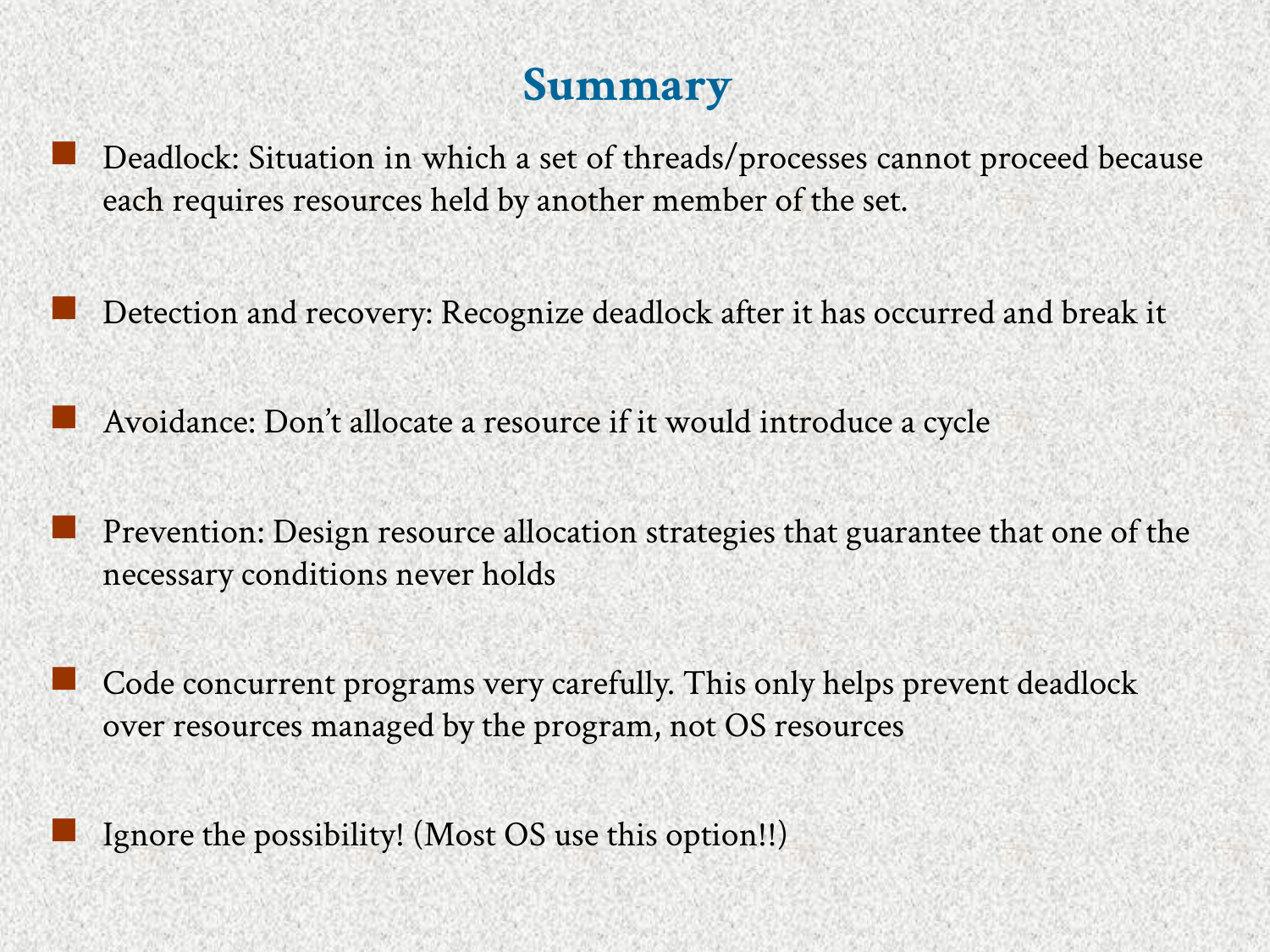

# Summary
Deadlock: Situation in which a set of threads/processes cannot proceed because each requires resources held by another member of the set.

Detection and recovery: Recognize deadlock after it has occurred and break it

Avoidance: Don’t allocate a resource if it would introduce a cycle

Prevention: Design resource allocation strategies that guarantee that one of the necessary conditions never holds

Code concurrent programs very carefully. This only helps prevent deadlock over resources managed by the program, not OS resources

Ignore the possibility! (Most OS use this option!!)